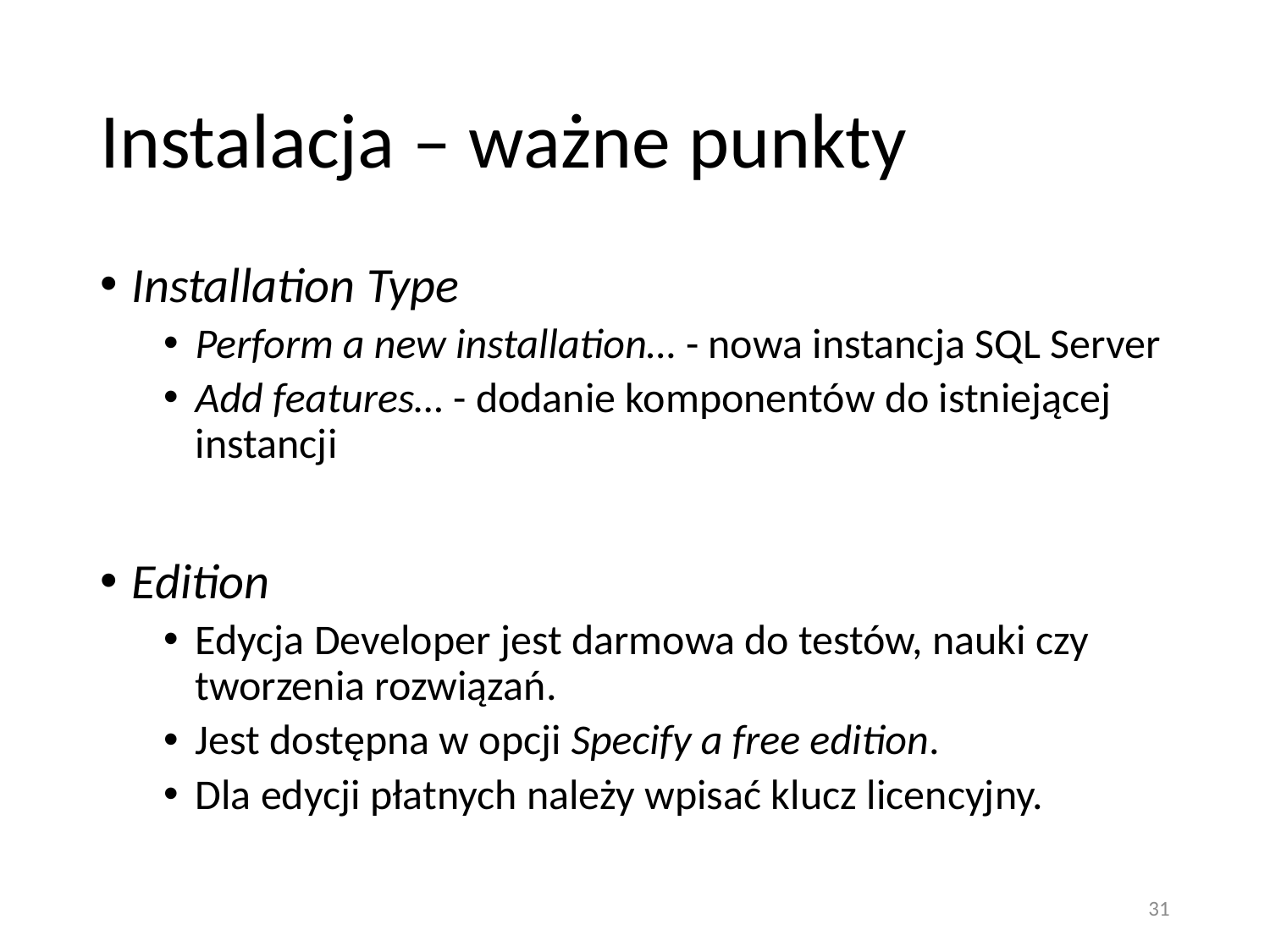

# Instalacja – ważne punkty
Installation Type
Perform a new installation… - nowa instancja SQL Server
Add features… - dodanie komponentów do istniejącej instancji

Edition
Edycja Developer jest darmowa do testów, nauki czy tworzenia rozwiązań.
Jest dostępna w opcji Specify a free edition.
Dla edycji płatnych należy wpisać klucz licencyjny.
31